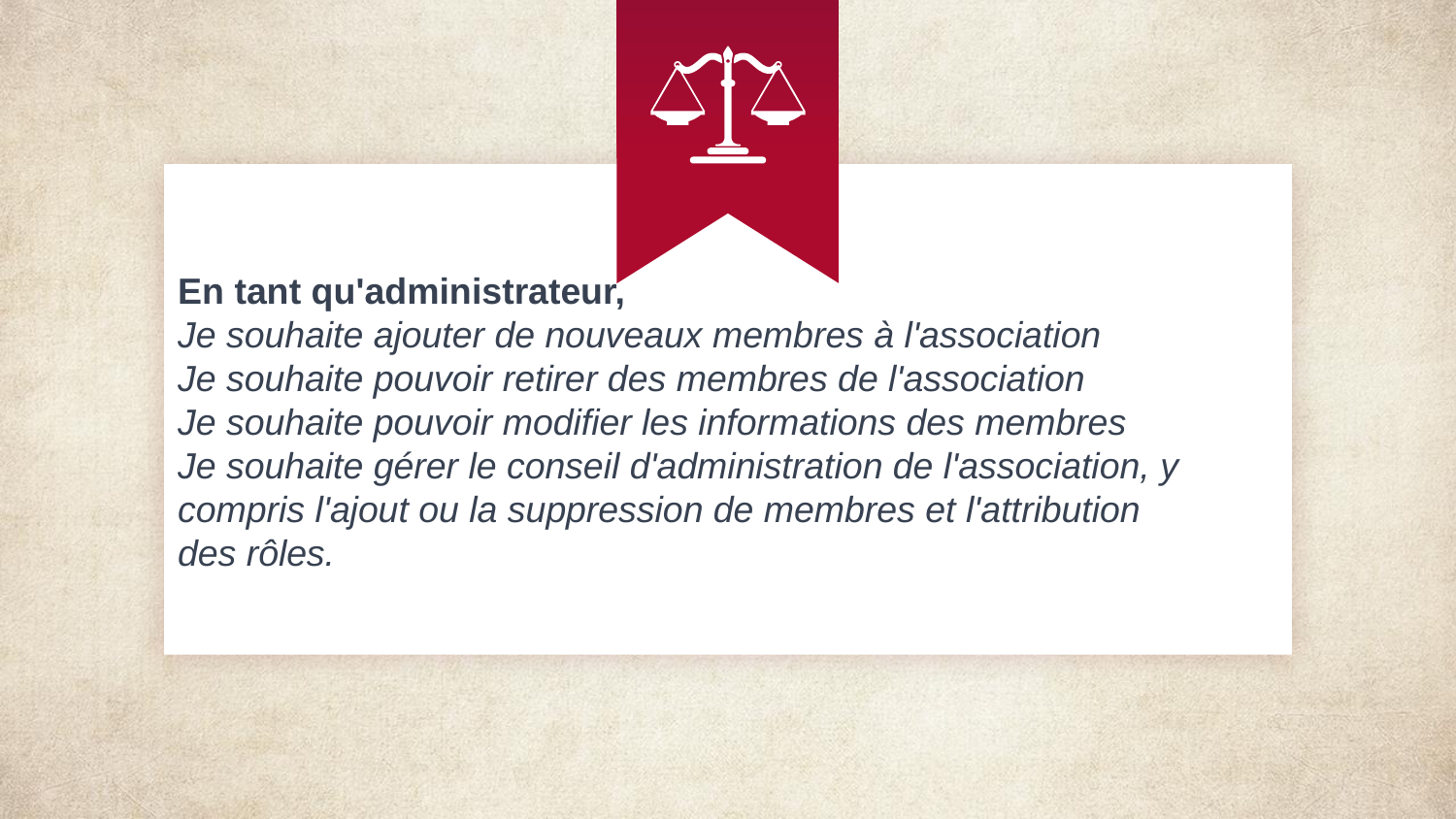

# En tant qu'administrateur, Je souhaite ajouter de nouveaux membres à l'association Je souhaite pouvoir retirer des membres de l'association Je souhaite pouvoir modifier les informations des membres Je souhaite gérer le conseil d'administration de l'association, y compris l'ajout ou la suppression de membres et l'attribution des rôles.